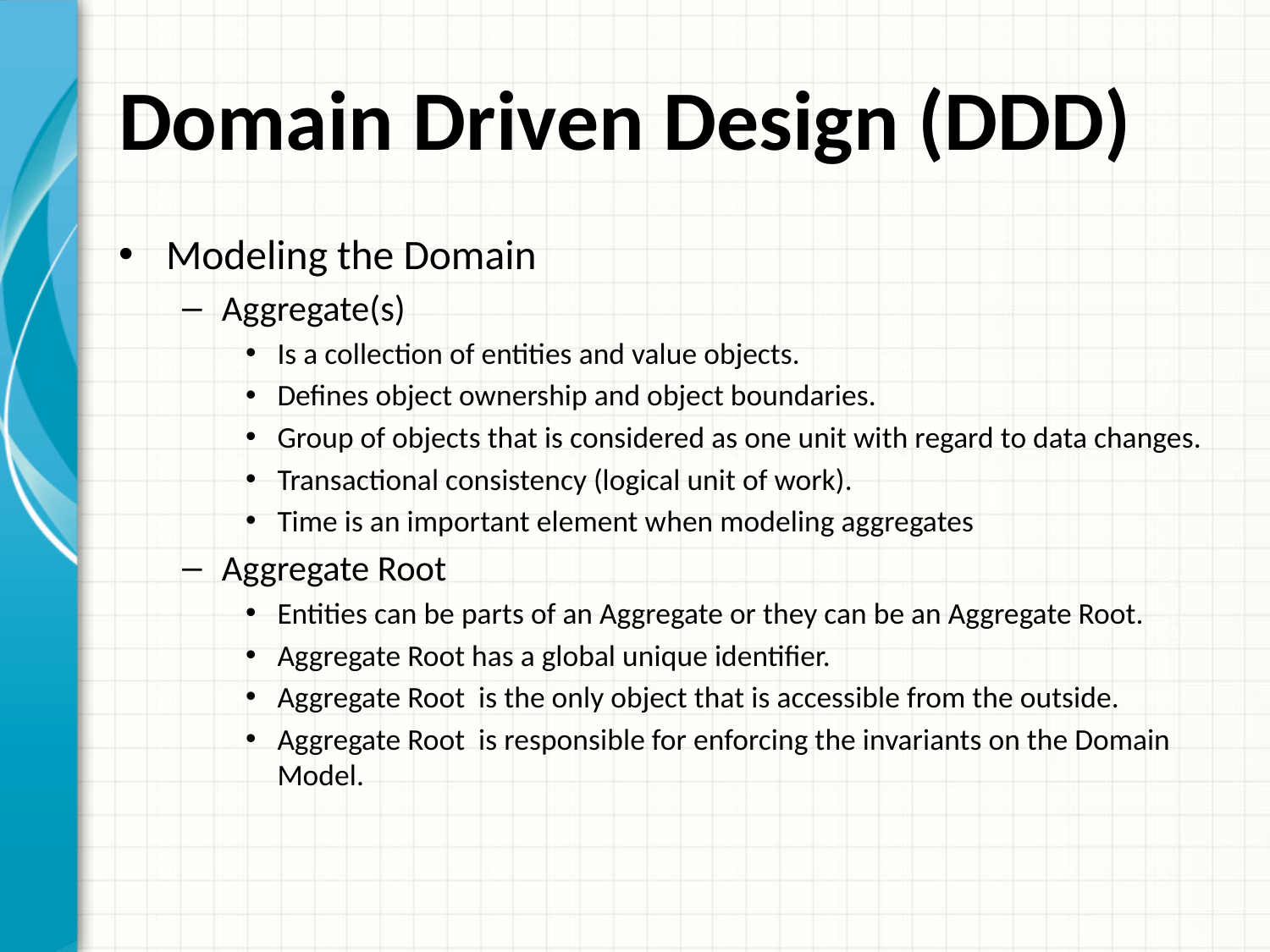

# Domain Driven Design (DDD)

Modeling the Domain
Aggregate(s)
Is a collection of entities and value objects.
Defines object ownership and object boundaries.
Group of objects that is considered as one unit with regard to data changes.
Transactional consistency (logical unit of work).
Time is an important element when modeling aggregates
Aggregate Root
Entities can be parts of an Aggregate or they can be an Aggregate Root.
Aggregate Root has a global unique identifier.
Aggregate Root  is the only object that is accessible from the outside.
Aggregate Root  is responsible for enforcing the invariants on the Domain Model.